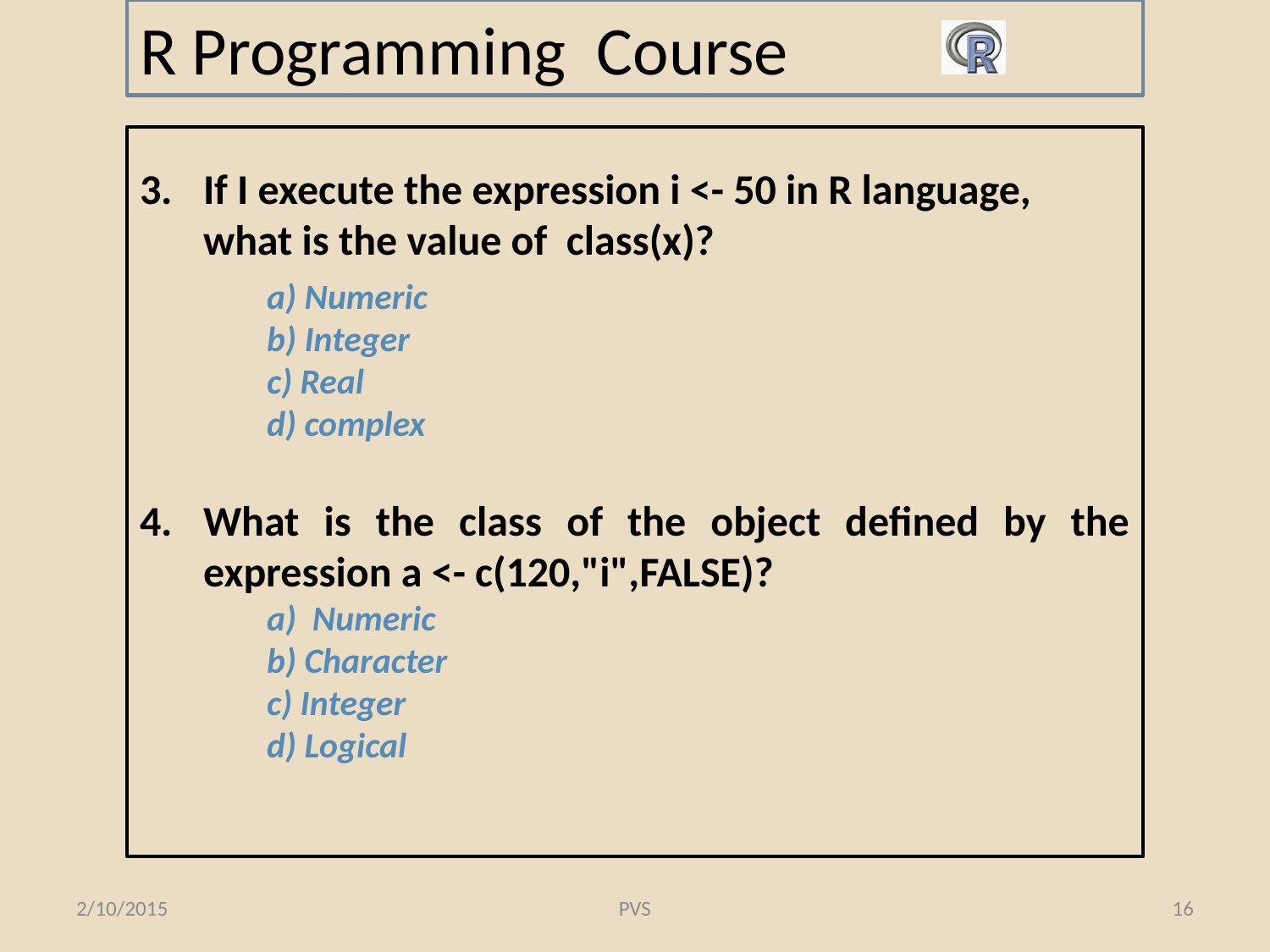

# R Programming  Course

3.	If I execute the expression i <- 50 in R language, what is the value of  class(x)?

	a) Numeric
	b) Integer
	c) Real
	d) complex

4.	What is the class of the object defined by the expression a <- c(120,"i",FALSE)?
a)  Numeric
b) Character
c) Integer
d) Logical
2/10/2015
PVS
16